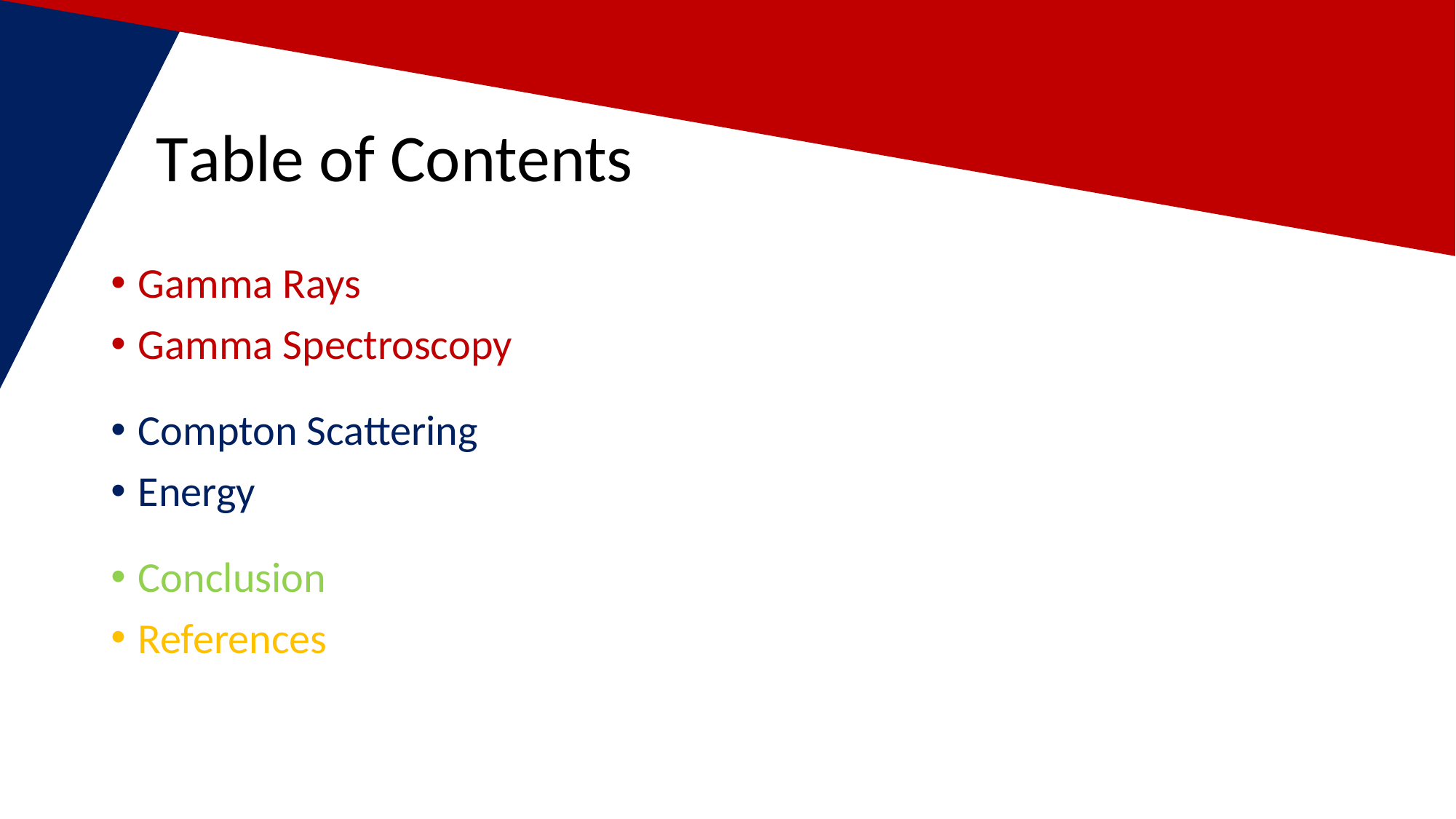

# Table of Contents

Gamma Rays
Gamma Spectroscopy

Compton Scattering
Energy

Conclusion
References